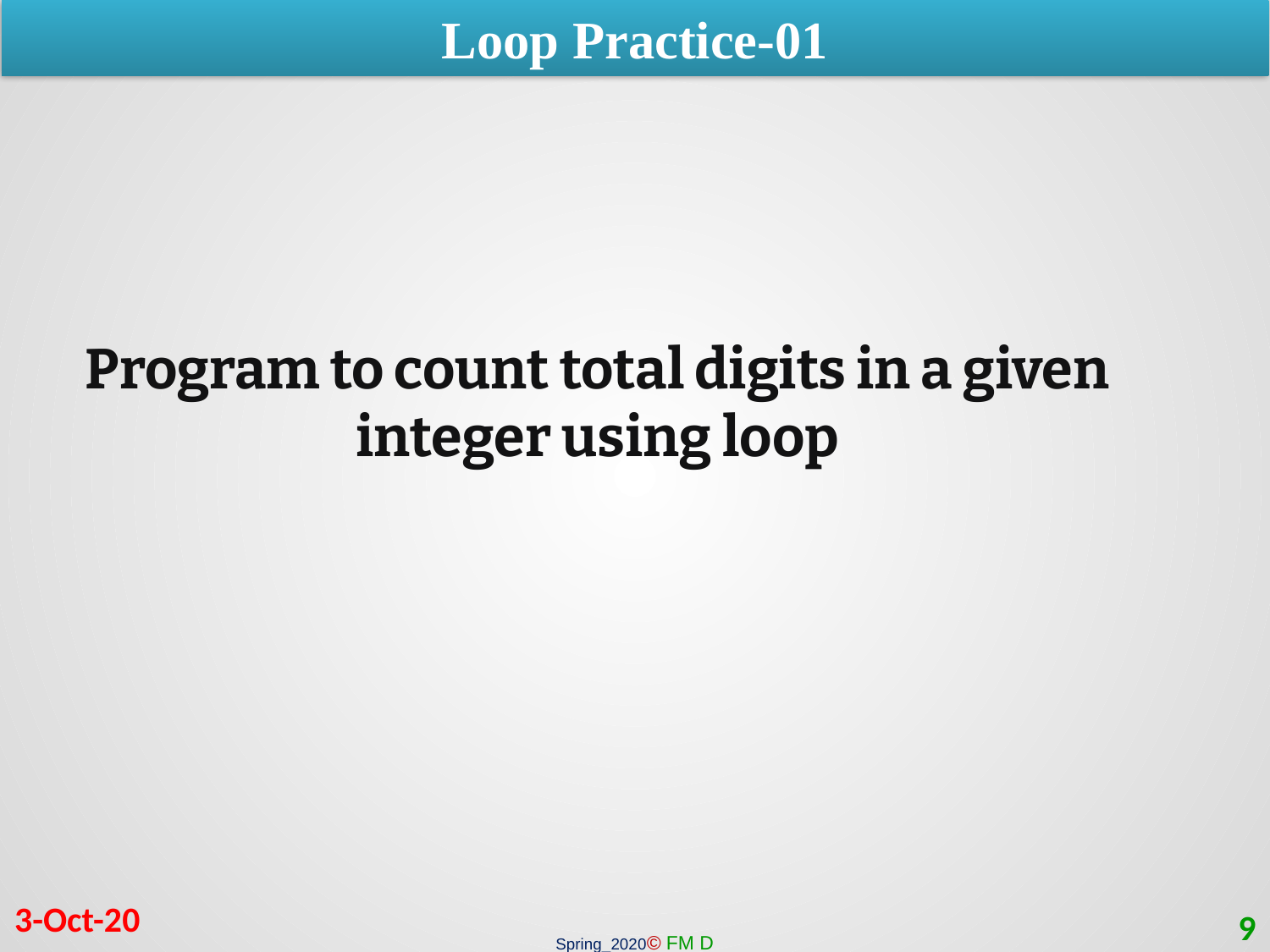

Loop Practice-01

Program to count total digits in a given integer using loop
3-Oct-20
9